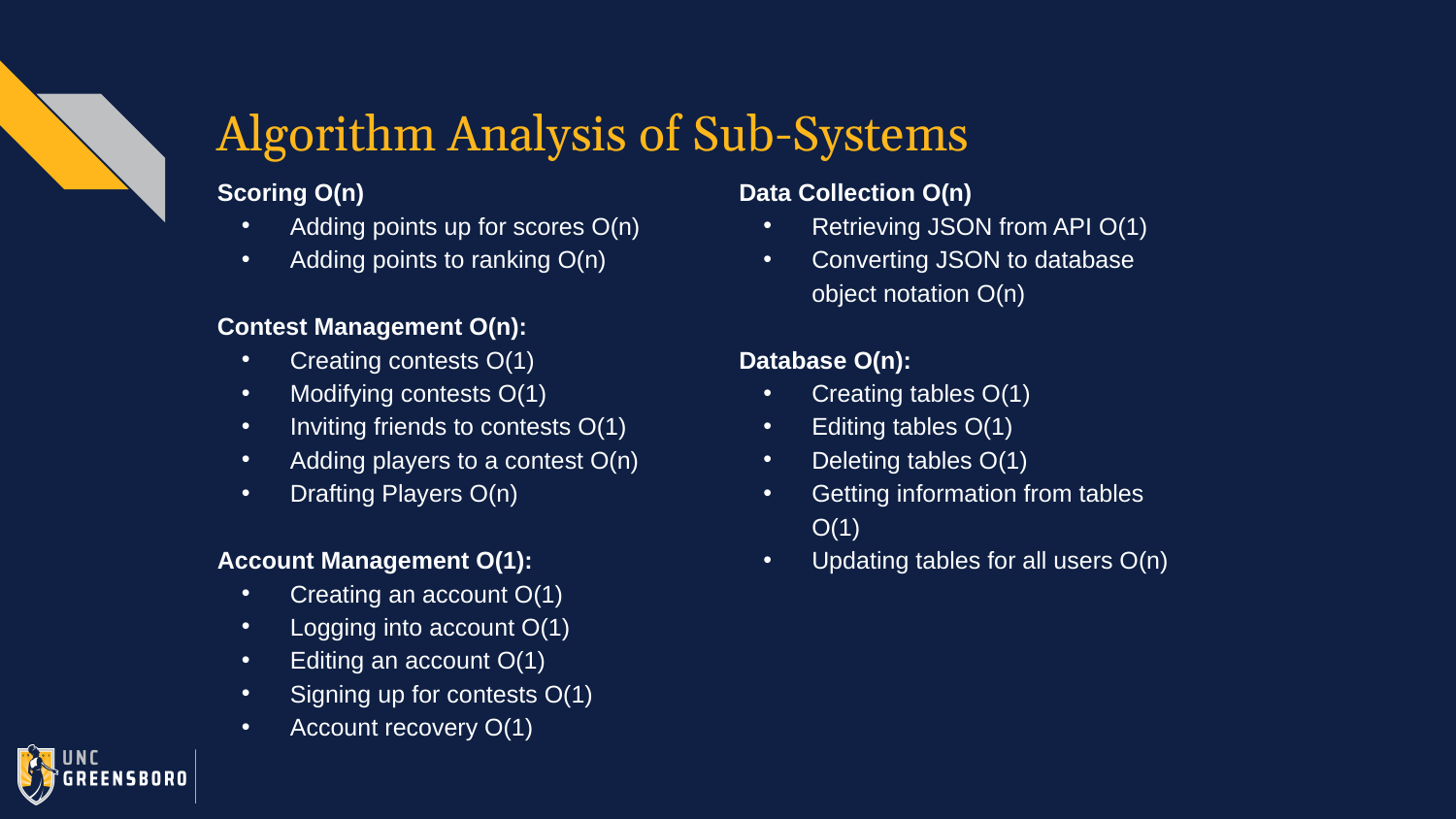

# Algorithm Analysis of Sub-Systems
Scoring O(n)
Adding points up for scores O(n)
Adding points to ranking O(n)

Contest Management O(n):
Creating contests O(1)
Modifying contests O(1)
Inviting friends to contests O(1)
Adding players to a contest O(n)
Drafting Players O(n)

Account Management O(1):
Creating an account O(1)
Logging into account O(1)
Editing an account O(1)
Signing up for contests O(1)
Account recovery O(1)

Data Collection O(n)
Retrieving JSON from API O(1)
Converting JSON to database object notation O(n)

Database O(n):
Creating tables O(1)
Editing tables O(1)
Deleting tables O(1)
Getting information from tables O(1)
Updating tables for all users O(n)